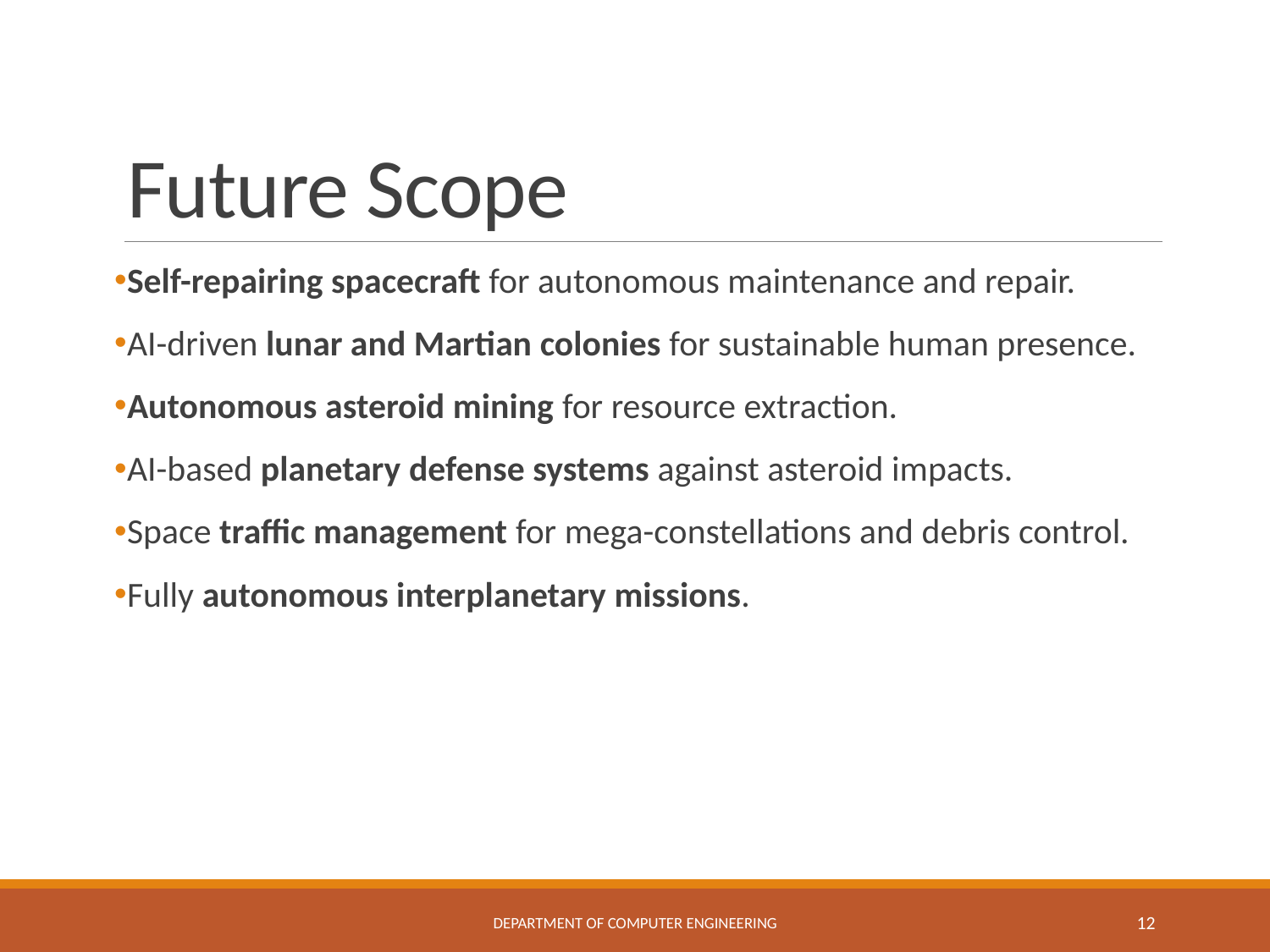

# Future Scope
Self-repairing spacecraft for autonomous maintenance and repair.
AI-driven lunar and Martian colonies for sustainable human presence.
Autonomous asteroid mining for resource extraction.
AI-based planetary defense systems against asteroid impacts.
Space traffic management for mega-constellations and debris control.
Fully autonomous interplanetary missions.

Department of Computer Engineering
12